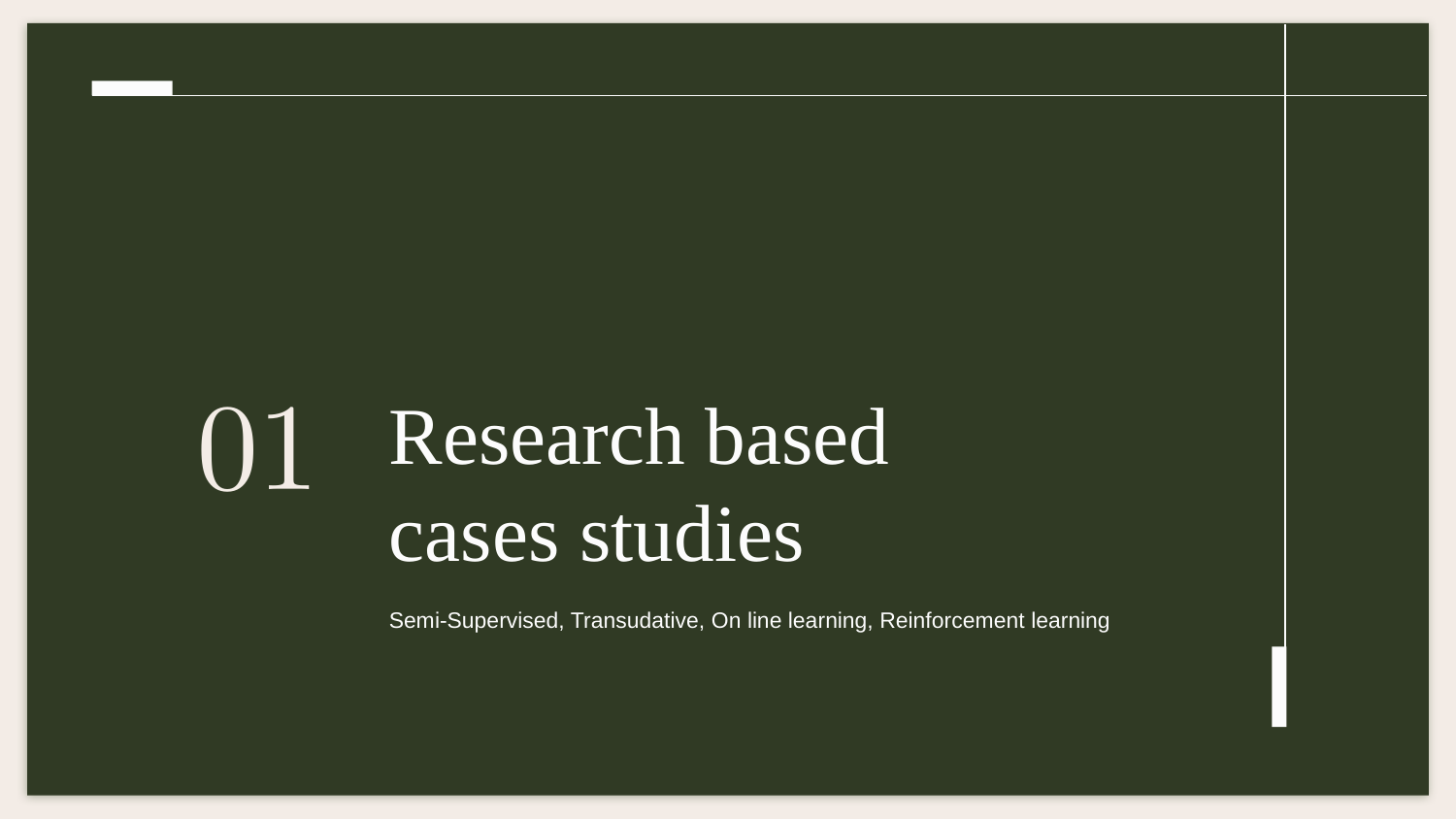

# Research based cases studies
01
Semi-Supervised, Transudative, On line learning, Reinforcement learning